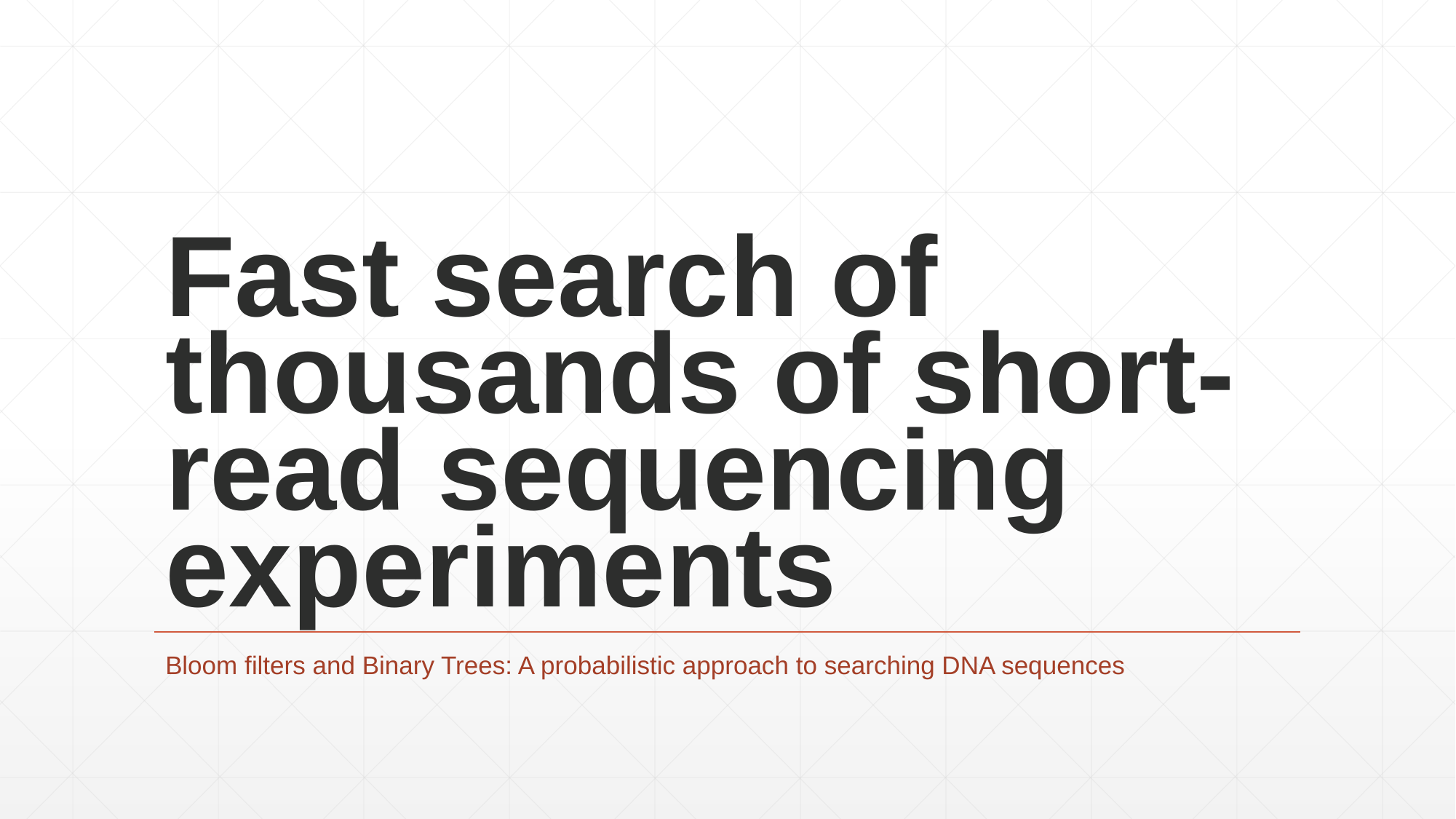

# Fast search of thousands of short-read sequencing experiments
Bloom filters and Binary Trees: A probabilistic approach to searching DNA sequences